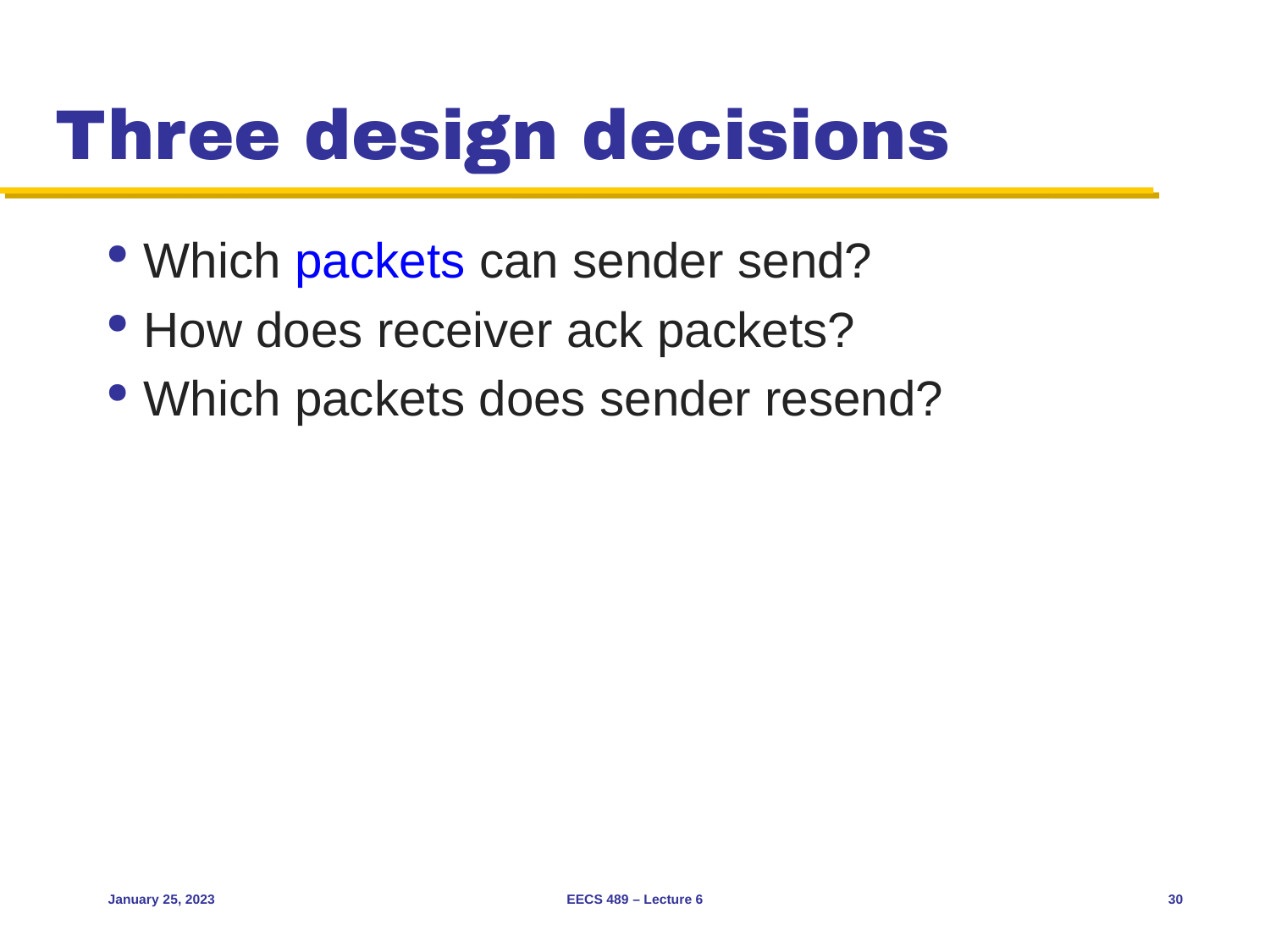

# Three design decisions
Which packets can sender send?
How does receiver ack packets?
Which packets does sender resend?

January 25, 2023
EECS 489 – Lecture 6
30